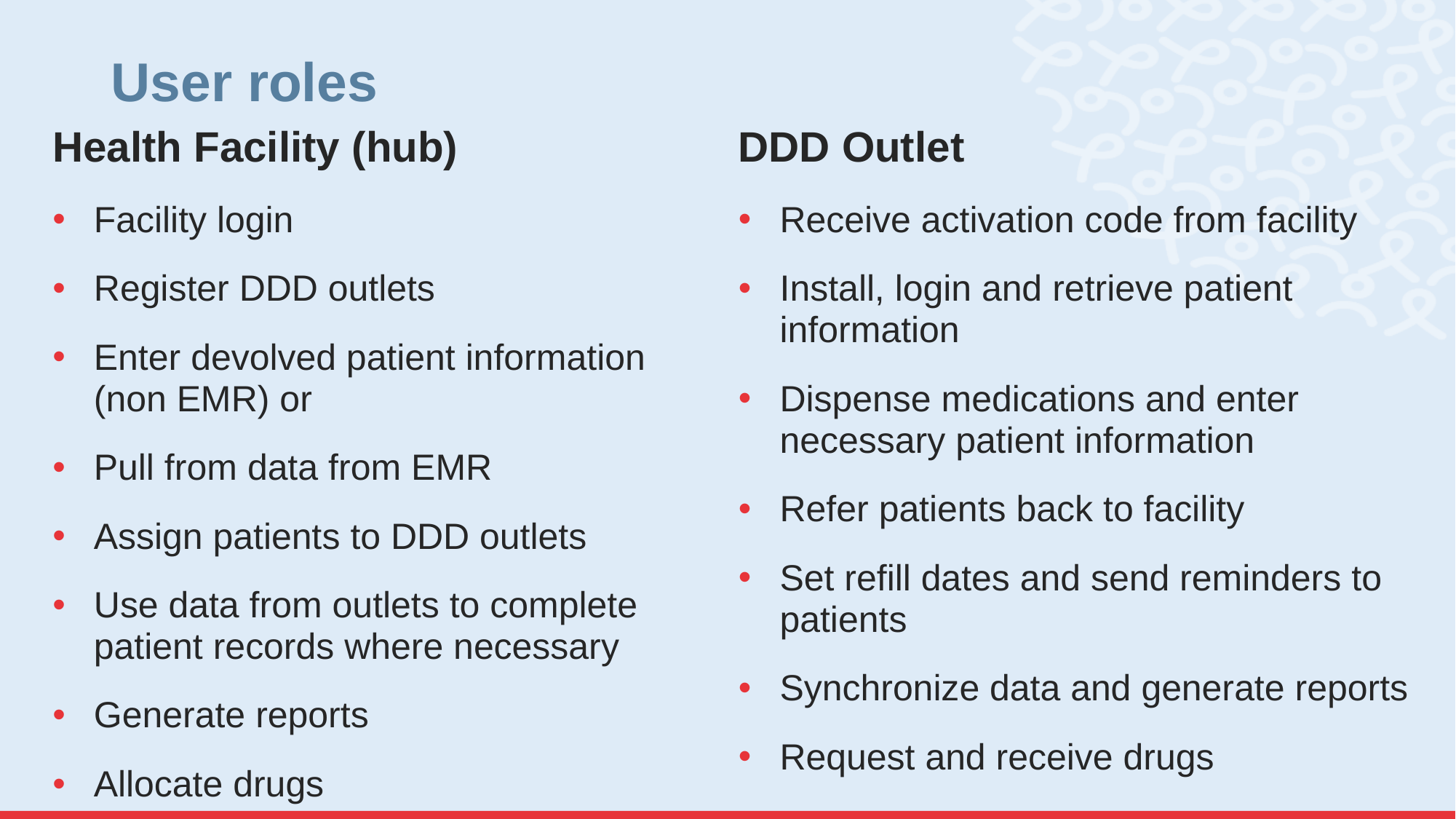

# User roles
Health Facility (hub)
Facility login
Register DDD outlets
Enter devolved patient information (non EMR) or
Pull from data from EMR
Assign patients to DDD outlets
Use data from outlets to complete patient records where necessary
Generate reports
Allocate drugs

DDD Outlet
Receive activation code from facility
Install, login and retrieve patient information
Dispense medications and enter necessary patient information
Refer patients back to facility
Set refill dates and send reminders to patients
Synchronize data and generate reports
Request and receive drugs